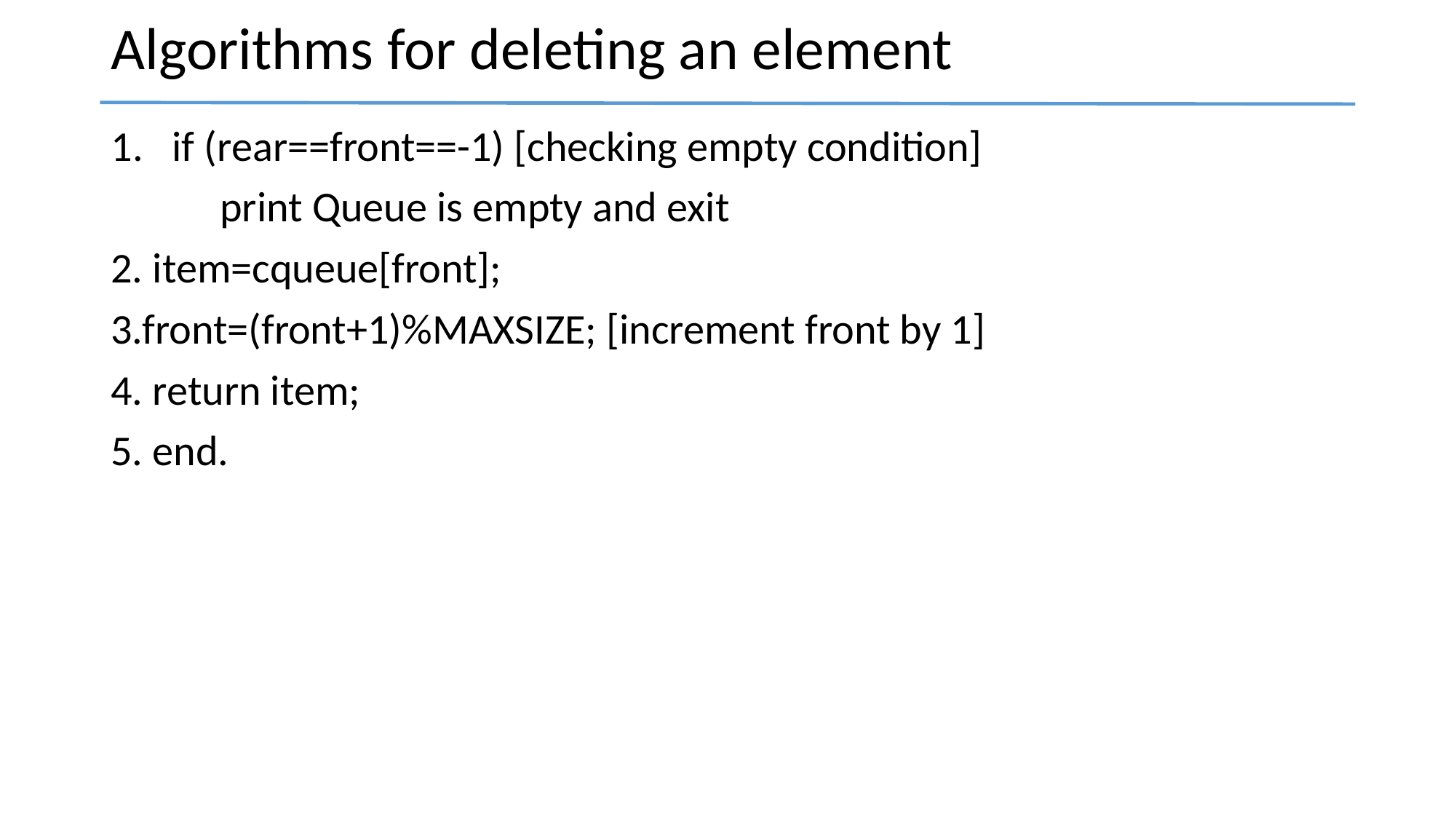

# Algorithms for deleting an element
if (rear==front==-1) [checking empty condition]
	print Queue is empty and exit
2. item=cqueue[front];
3.front=(front+1)%MAXSIZE; [increment front by 1]
4. return item;
5. end.